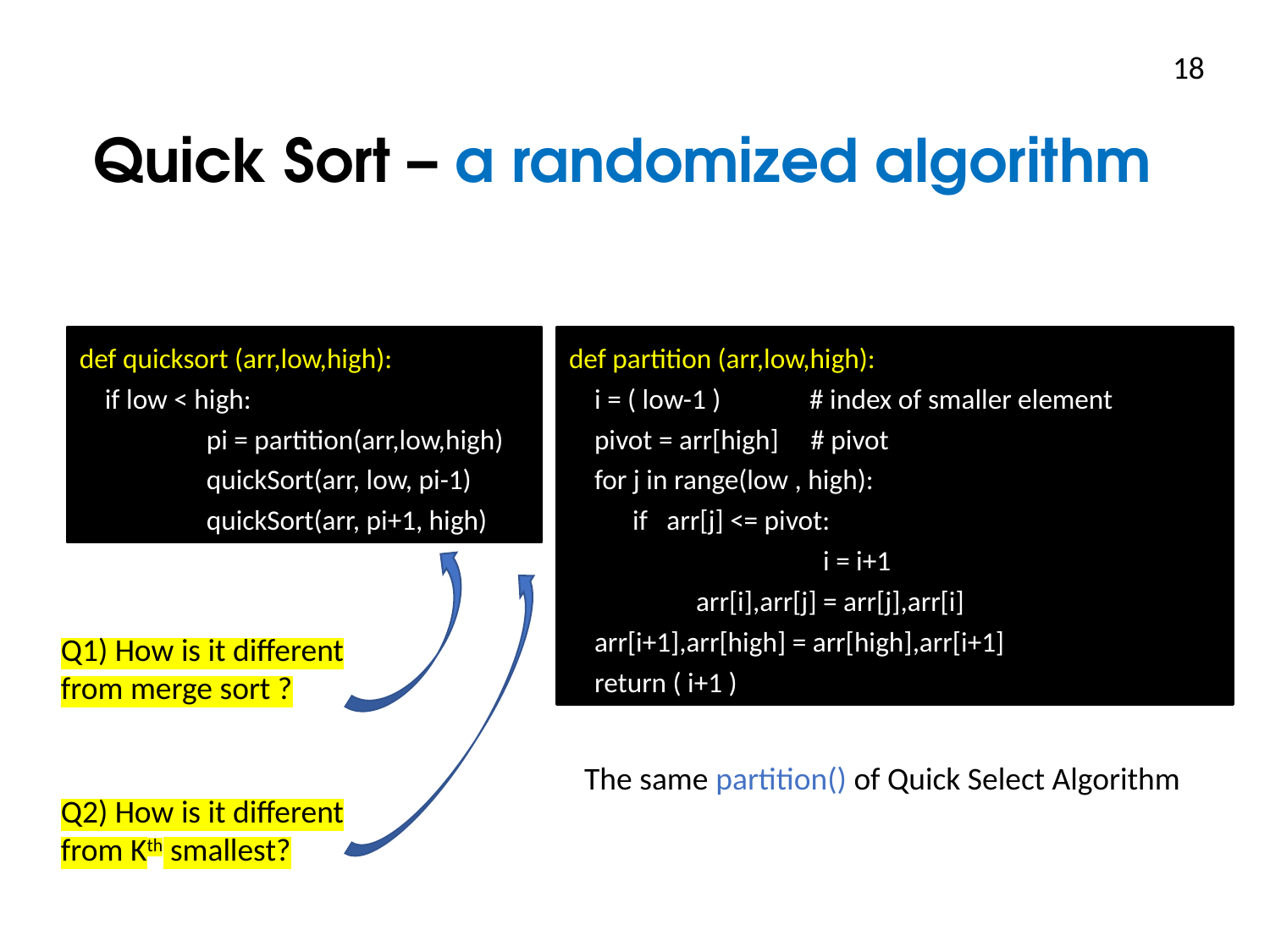

18
# Quick Sort – a randomized algorithm
def quicksort (arr,low,high):
    if low < high:
	pi = partition(arr,low,high)
        	quickSort(arr, low, pi-1)
        	quickSort(arr, pi+1, high)
def partition (arr,low,high):
    i = ( low-1 )              # index of smaller element
    pivot = arr[high]     # pivot
    for j in range(low , high):
          if   arr[j] <= pivot:
		i = i+1
            	arr[i],arr[j] = arr[j],arr[i]
    arr[i+1],arr[high] = arr[high],arr[i+1]
    return ( i+1 )

Q1) How is it different from merge sort ?

Q2) How is it different from Kth smallest?
The same partition() of Quick Select Algorithm